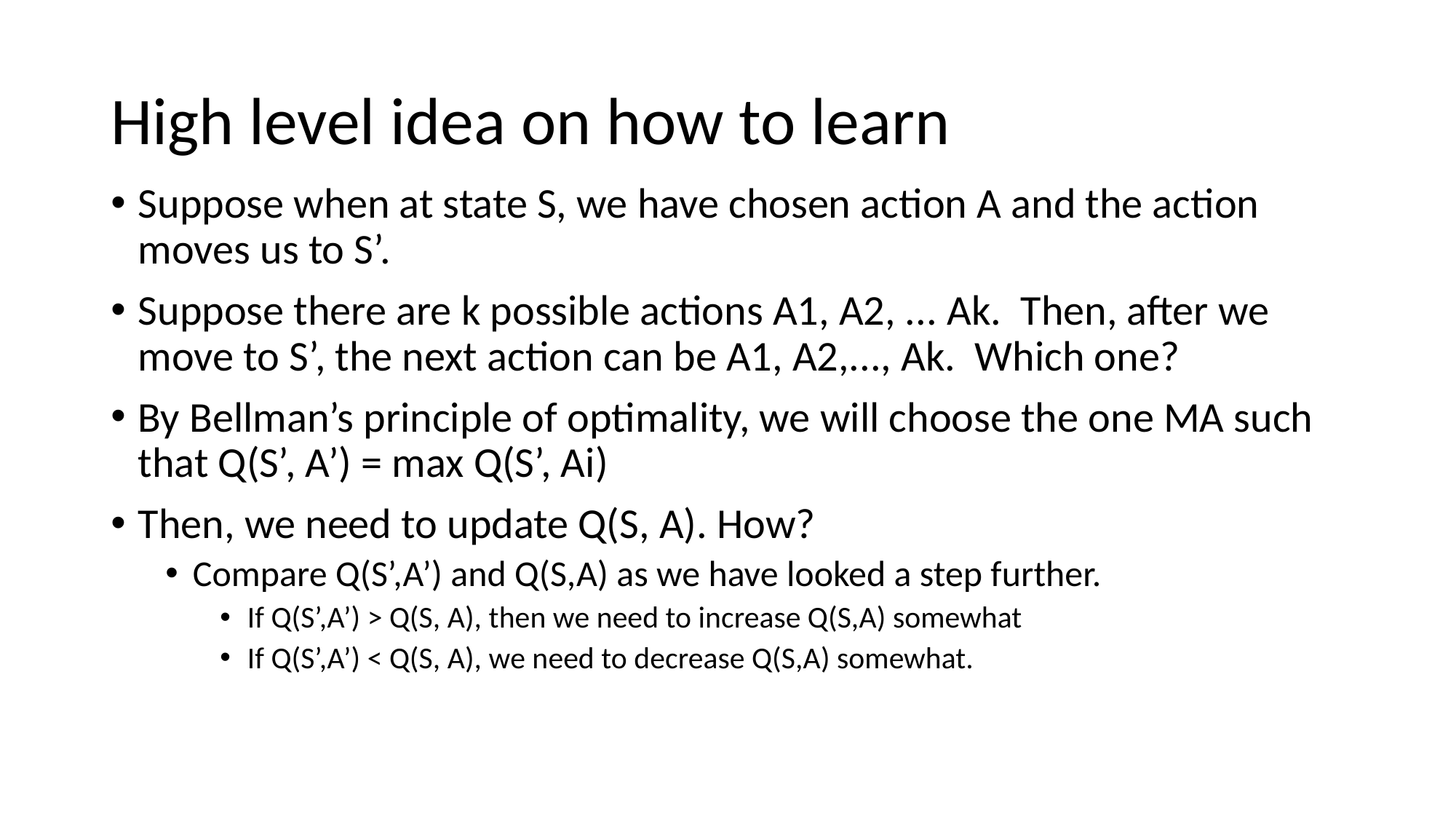

# High level idea on how to learn
Suppose when at state S, we have chosen action A and the action moves us to S’.
Suppose there are k possible actions A1, A2, ... Ak.  Then, after we move to S’, the next action can be A1, A2,..., Ak.  Which one?
By Bellman’s principle of optimality, we will choose the one MA such that Q(S’, A’) = max Q(S’, Ai)
Then, we need to update Q(S, A). How?
Compare Q(S’,A’) and Q(S,A) as we have looked a step further.
If Q(S’,A’) > Q(S, A), then we need to increase Q(S,A) somewhat
If Q(S’,A’) < Q(S, A), we need to decrease Q(S,A) somewhat.